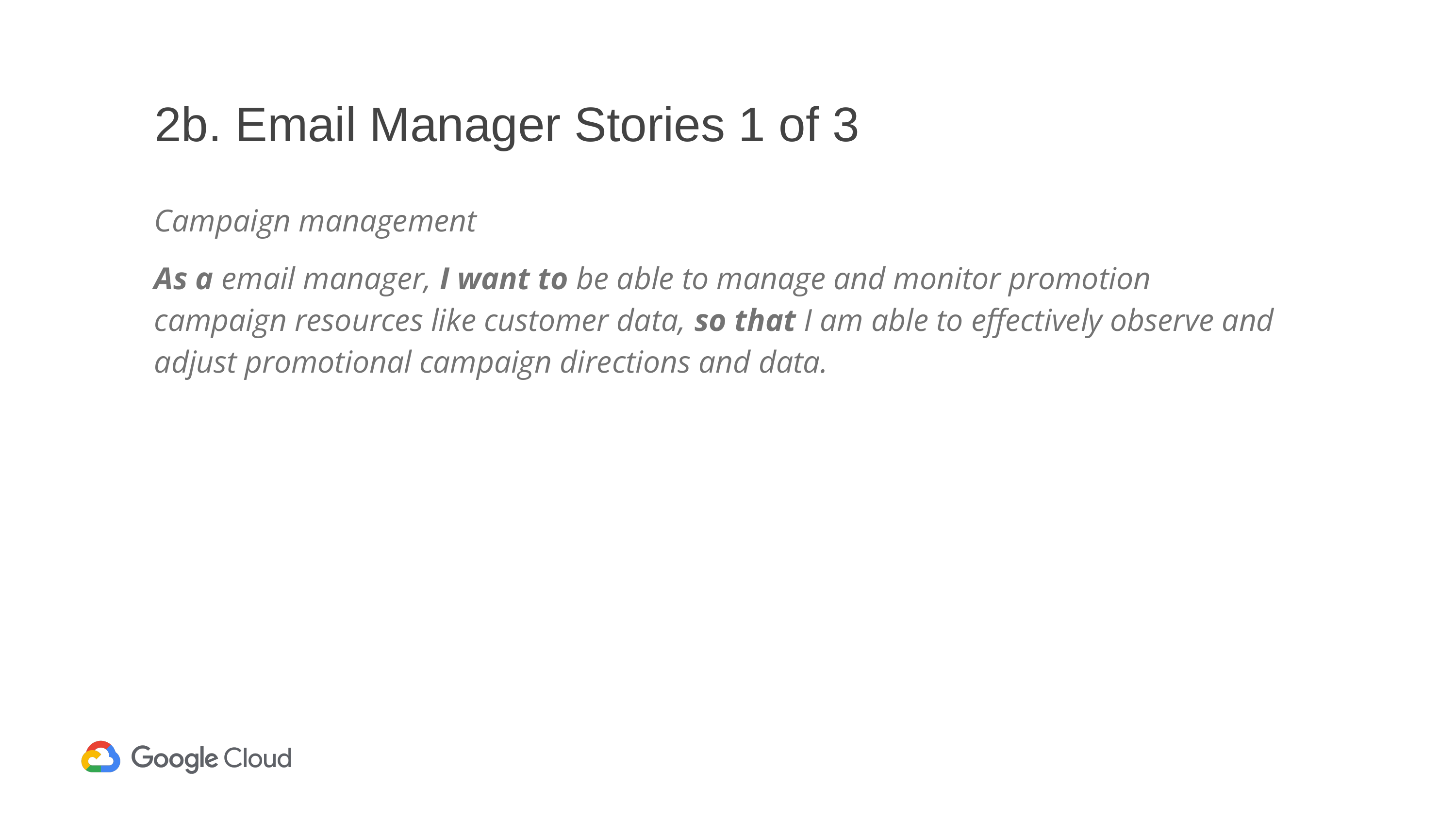

# 2b. Email Manager Stories 1 of 3
Campaign management
As a email manager, I want to be able to manage and monitor promotion campaign resources like customer data, so that I am able to effectively observe and adjust promotional campaign directions and data.